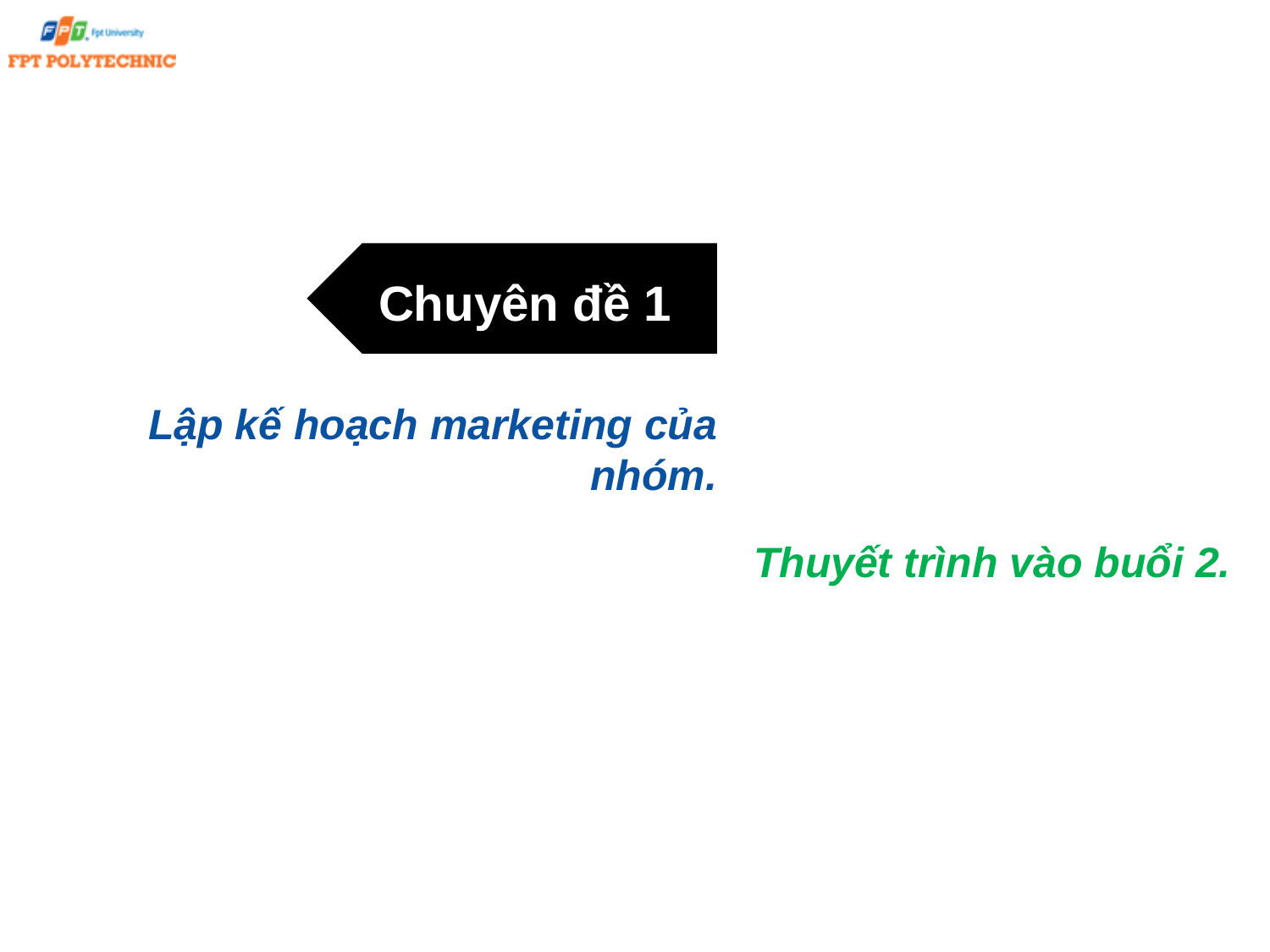

Chuyên đề 1
Lập kế hoạch marketing của nhóm.

Thuyết trình vào buổi 2.